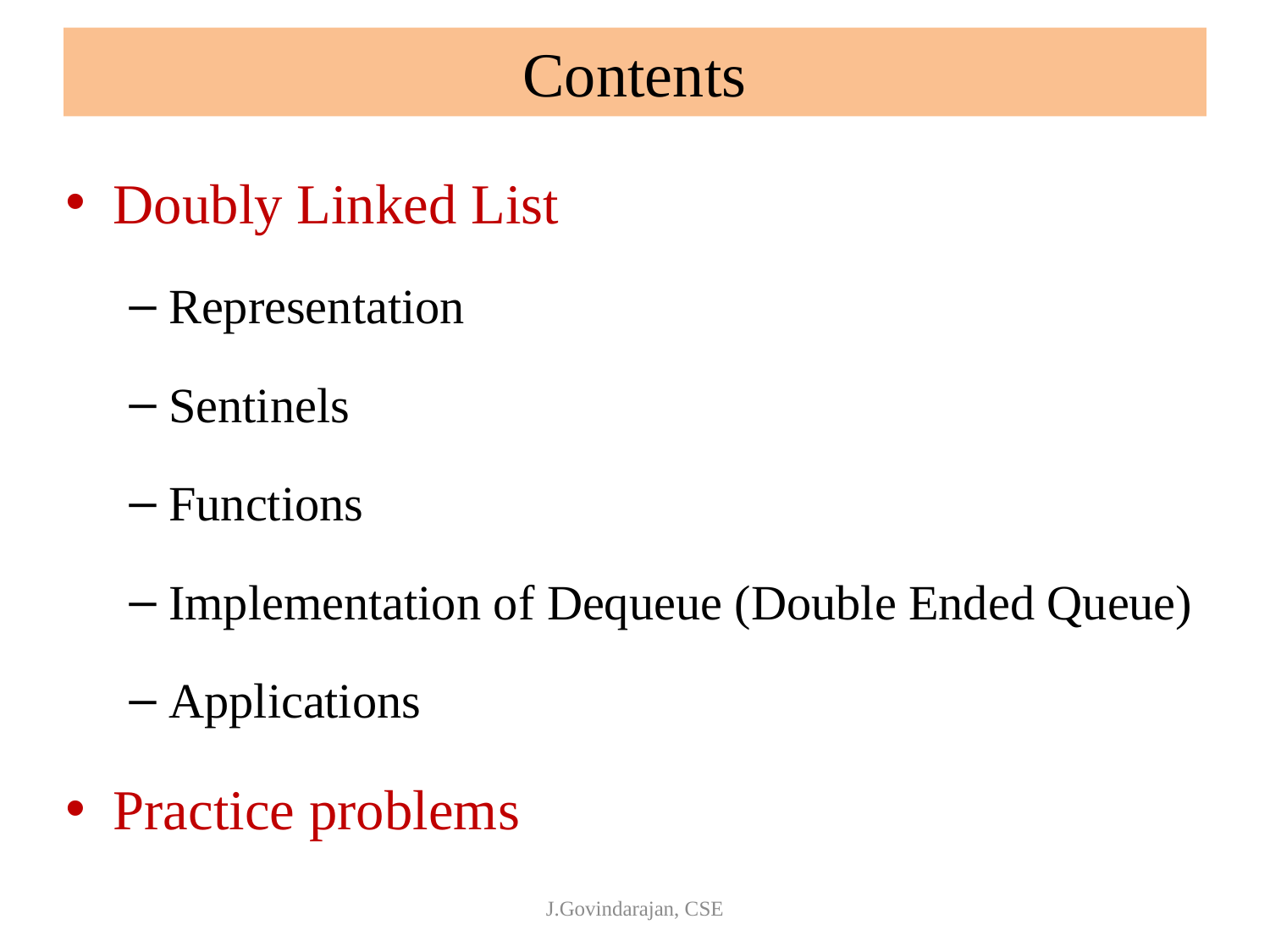

# Contents
Doubly Linked List
Representation
Sentinels
Functions
Implementation of Dequeue (Double Ended Queue)
Applications
Practice problems
J.Govindarajan, CSE